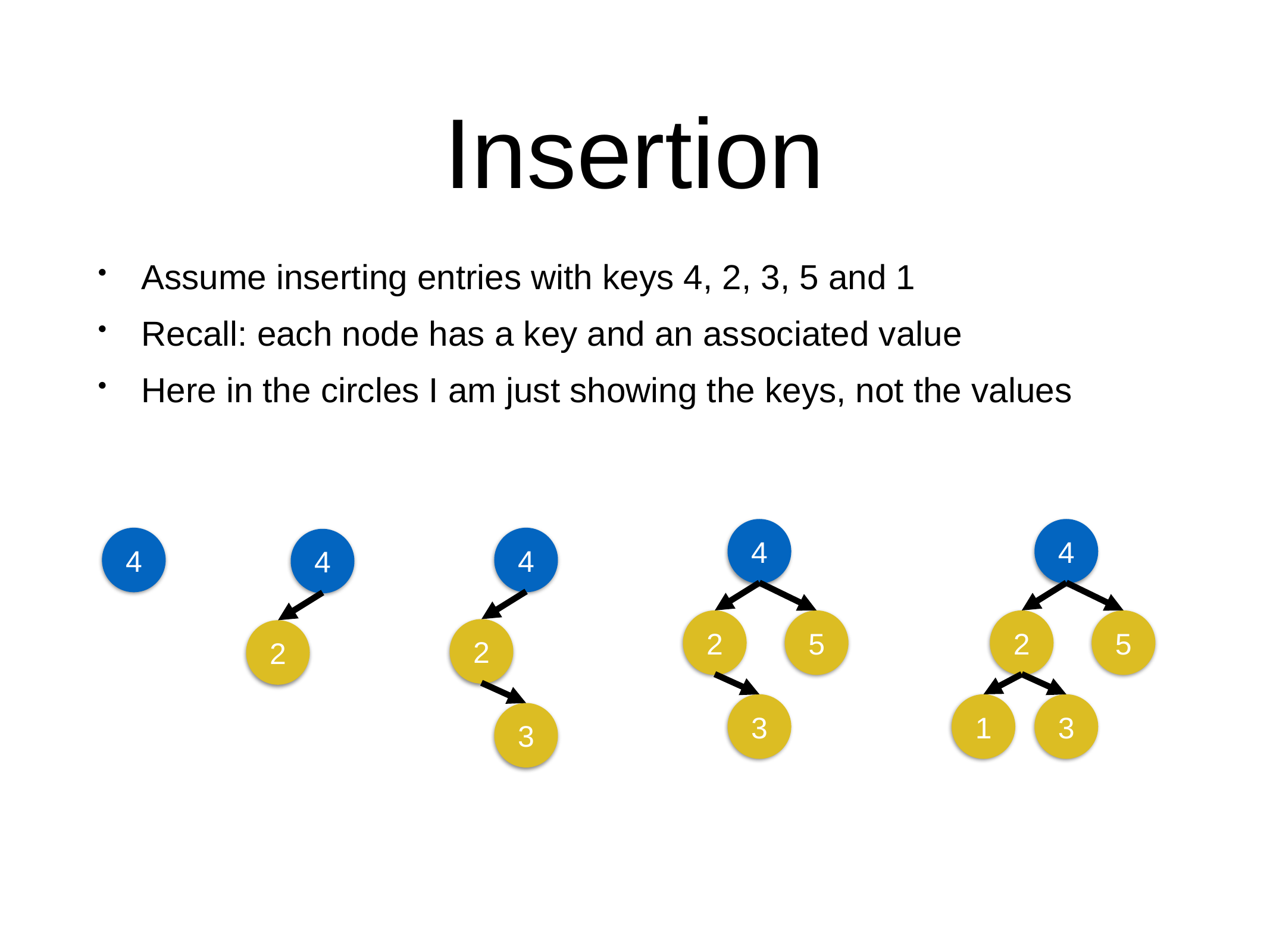

# Insertion
Assume inserting entries with keys 4, 2, 3, 5 and 1
Recall: each node has a key and an associated value
Here in the circles I am just showing the keys, not the values
4
4
4
4
4
2
5
2
5
2
2
1
3
3
3